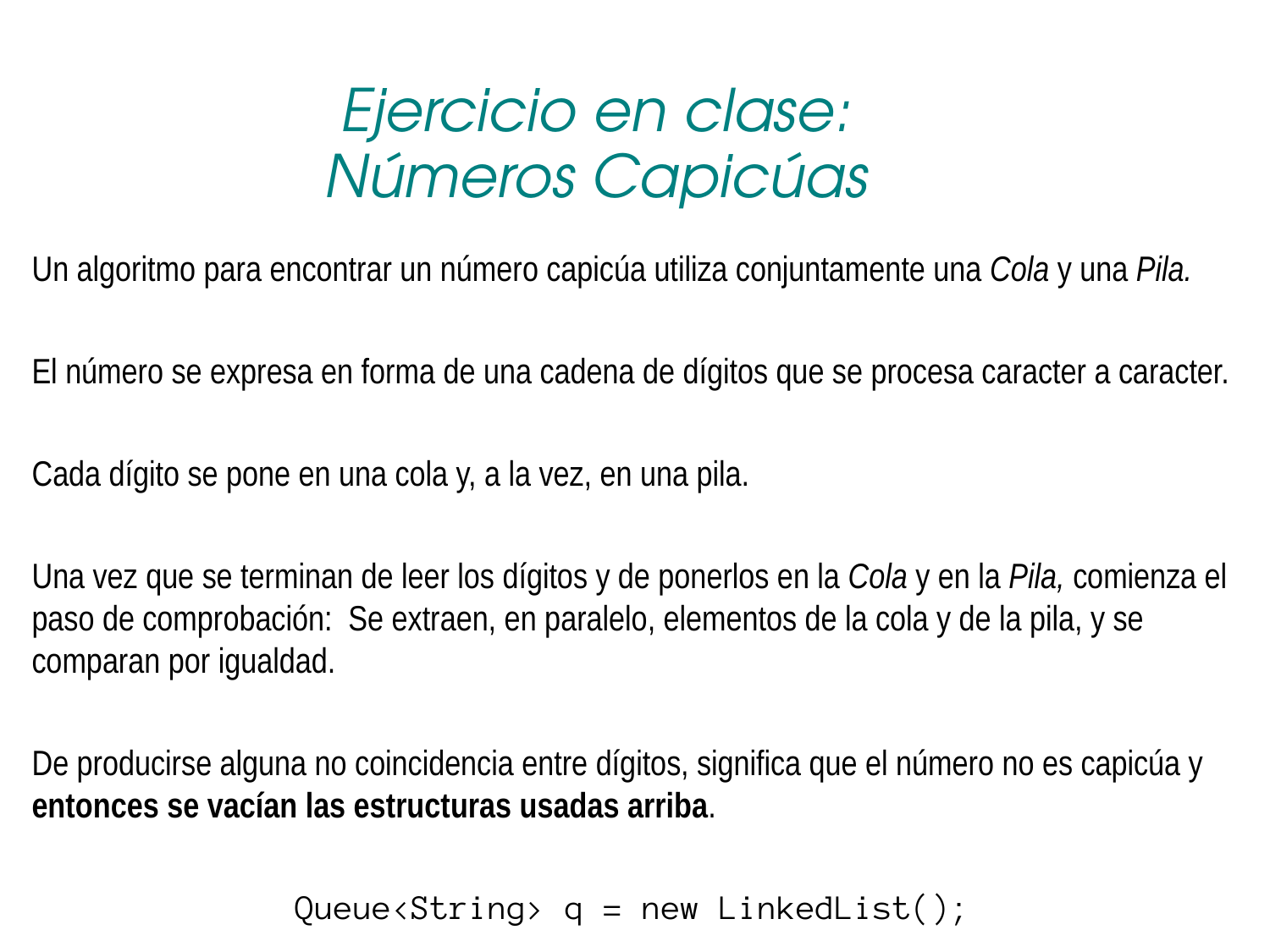

Ejercicio en clase:
Números Capicúas
Un algoritmo para encontrar un número capicúa utiliza conjuntamente una Cola y una Pila.

El número se expresa en forma de una cadena de dígitos que se procesa caracter a caracter.

Cada dígito se pone en una cola y, a la vez, en una pila.

Una vez que se terminan de leer los dígitos y de ponerlos en la Cola y en la Pila, comienza el paso de comprobación:  Se extraen, en paralelo, elementos de la cola y de la pila, y se comparan por igualdad.

De producirse alguna no coincidencia entre dígitos, significa que el número no es capicúa y entonces se vacían las estructuras usadas arriba.

Queue<String> q = new LinkedList();